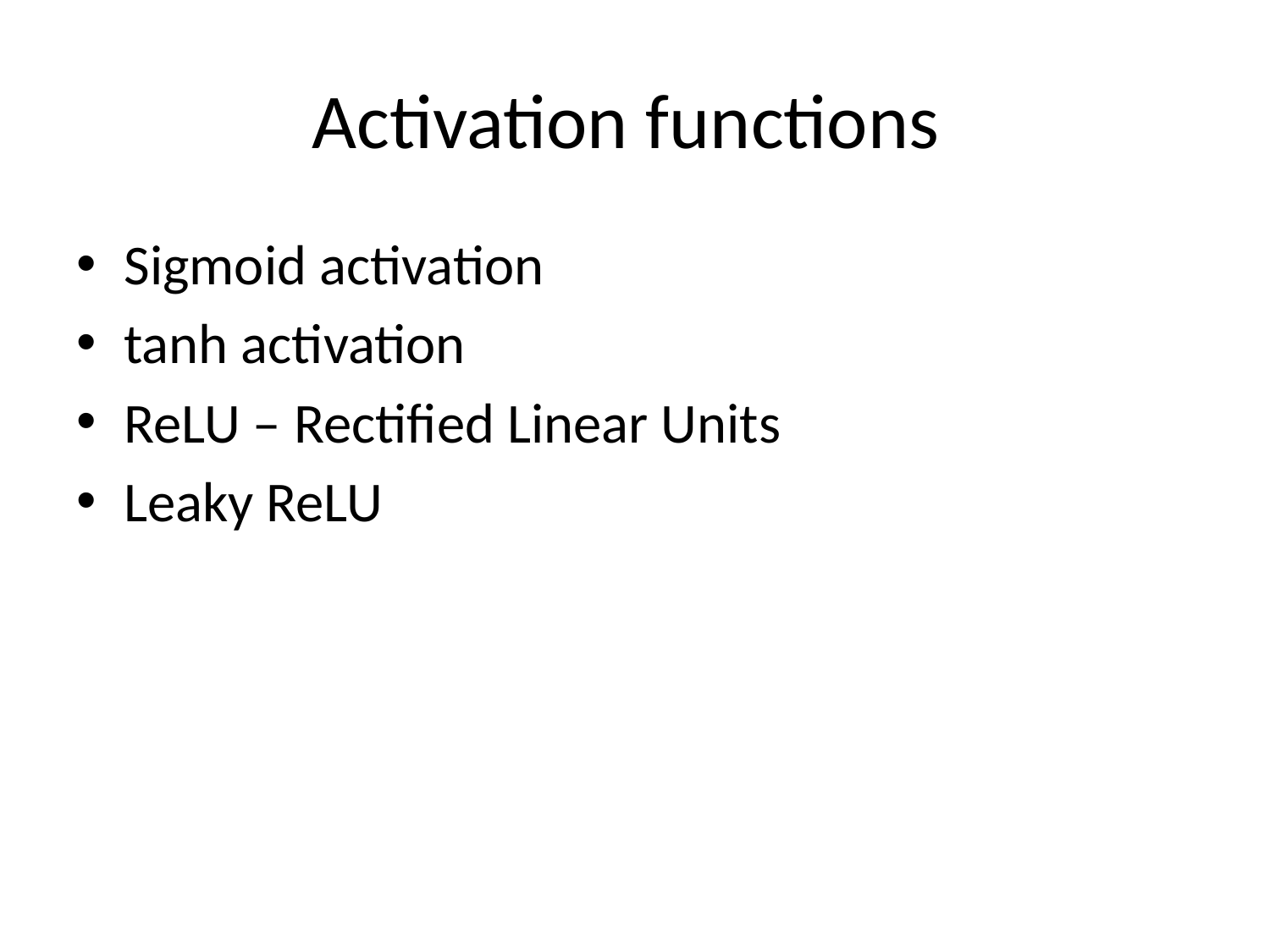

# Activation functions
Sigmoid activation
tanh activation
ReLU – Rectified Linear Units
Leaky ReLU